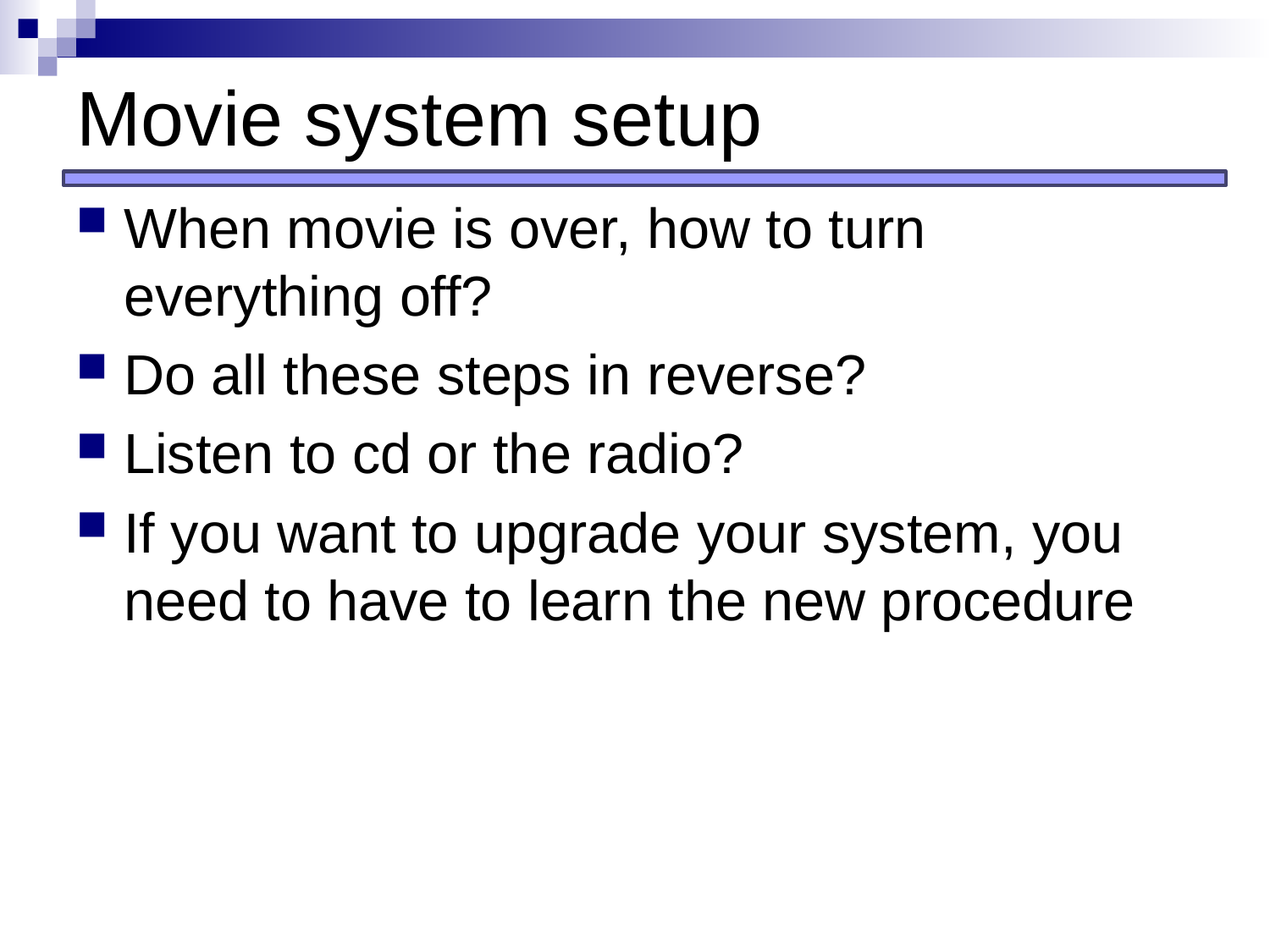

# Movie system setup
When movie is over, how to turn everything off?
Do all these steps in reverse?
Listen to cd or the radio?
If you want to upgrade your system, you need to have to learn the new procedure